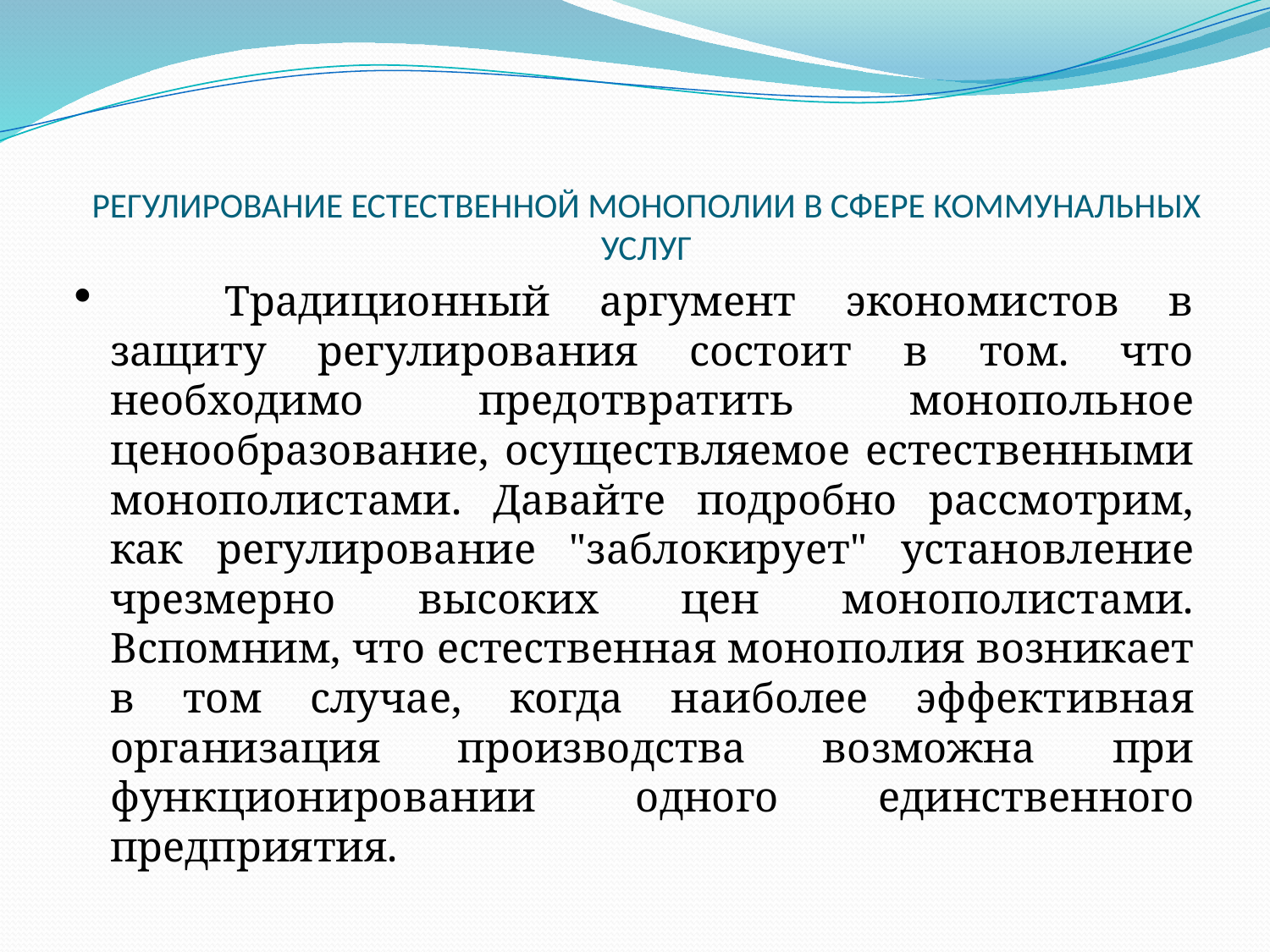

# РЕГУЛИРОВАНИЕ ЕСТЕСТВЕННОЙ МОНОПОЛИИ В СФЕРЕ КОММУНАЛЬНЫХ УСЛУГ
	Традиционный аргумент экономистов в защиту регулирования состоит в том. что необходимо предотвратить монопольное ценообразование, осуществляемое естественными мо­нополистами. Давайте подробно рассмотрим, как регулирова­ние "заблокирует" установление чрезмерно высоких цен мо­нополистами. Вспомним, что естественная монополия возникает в том случае, когда наиболее эффективная организация производства возможна при функционировании одного единственного предприятия.